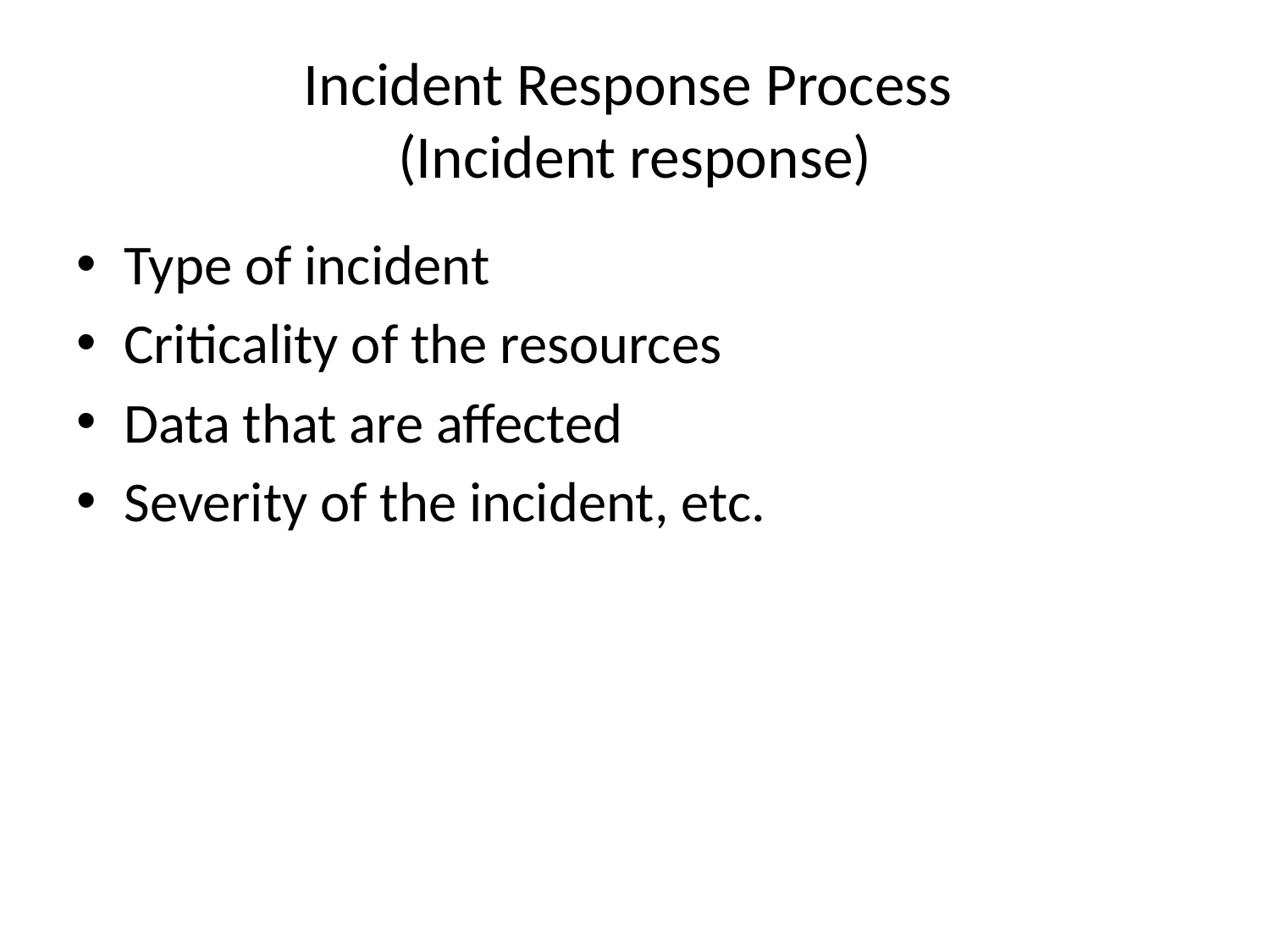

# Incident Response Process (Incident response)
Type of incident
Criticality of the resources
Data that are affected
Severity of the incident, etc.